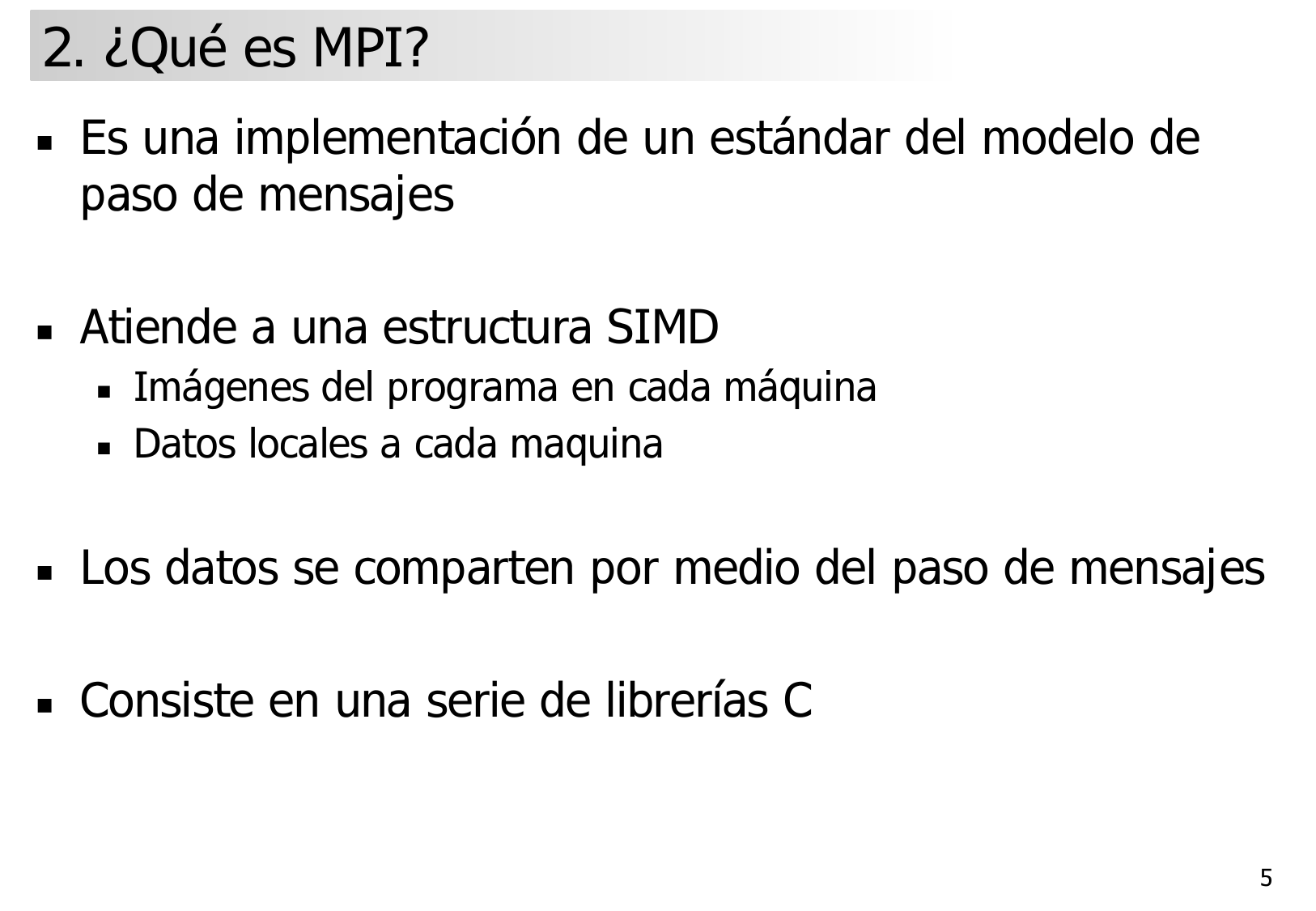

# 2. ¿Qué es MPI?
Es una implementación de un estándar del modelo de paso de mensajes

Atiende a una estructura SIMD
Imágenes del programa en cada máquina
Datos locales a cada maquina

Los datos se comparten por medio del paso de mensajes

Consiste en una serie de librerías C
5